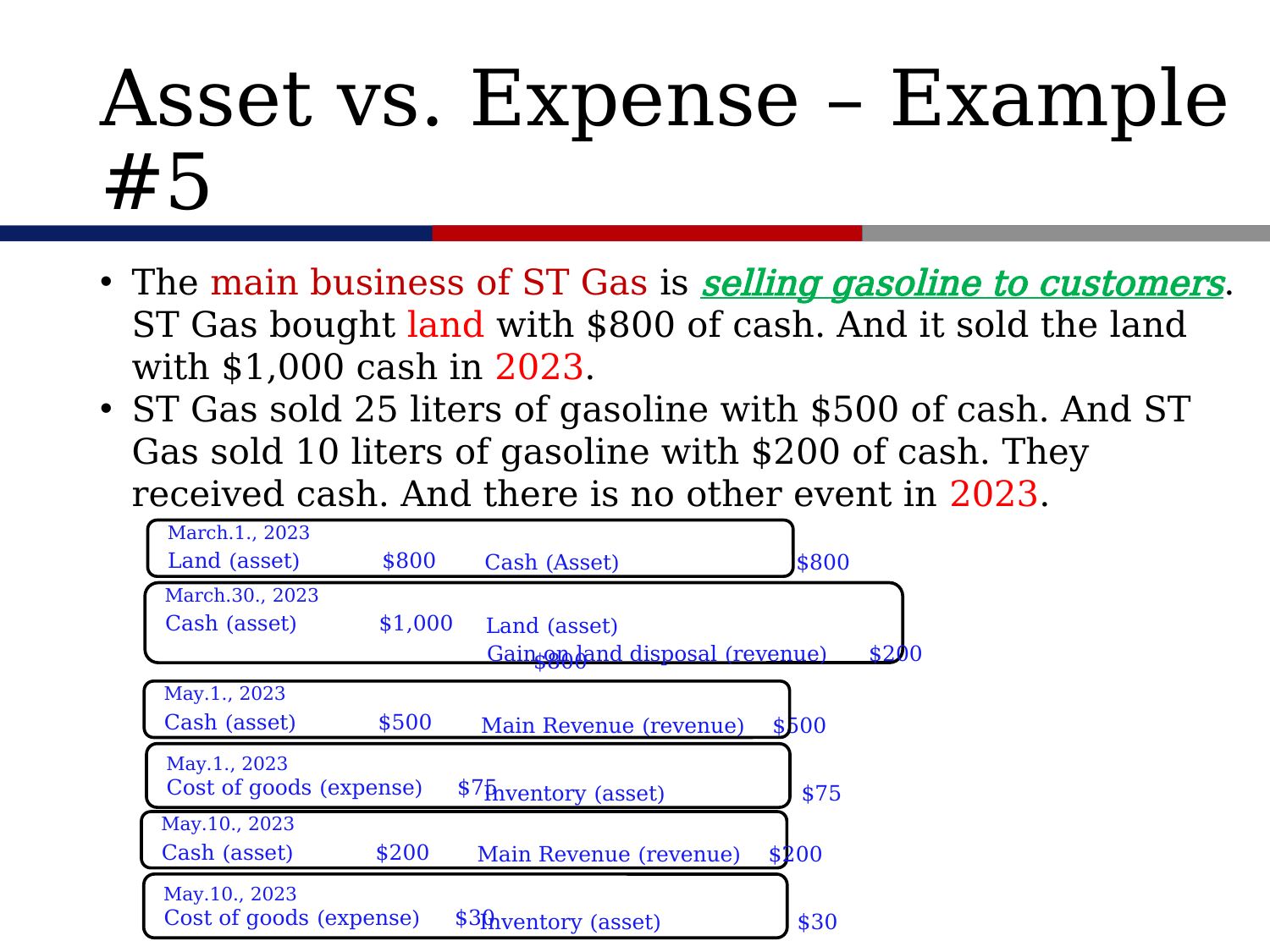

# Asset vs. Expense – Example #5
The main business of ST Gas is selling gasoline to customers. ST Gas bought land with $800 of cash. And it sold the land with $1,000 cash in 2023.
ST Gas sold 25 liters of gasoline with $500 of cash. And ST Gas sold 10 liters of gasoline with $200 of cash. They received cash. And there is no other event in 2023.

March.1., 2023

Cash (Asset)                          $800
Land (asset)            $800
March.30., 2023

Land (asset)                                            $800
Cash (asset)            $1,000
Gain on land disposal (revenue)      $200
May.1., 2023

Main Revenue (revenue)    $500
Cash (asset)            $500

May.1., 2023
Inventory (asset)                    $75
Cost of goods (expense)     $75
May.10., 2023

Main Revenue (revenue)    $200
Cash (asset)            $200

May.10., 2023
Inventory (asset)                    $30
Cost of goods (expense)     $30